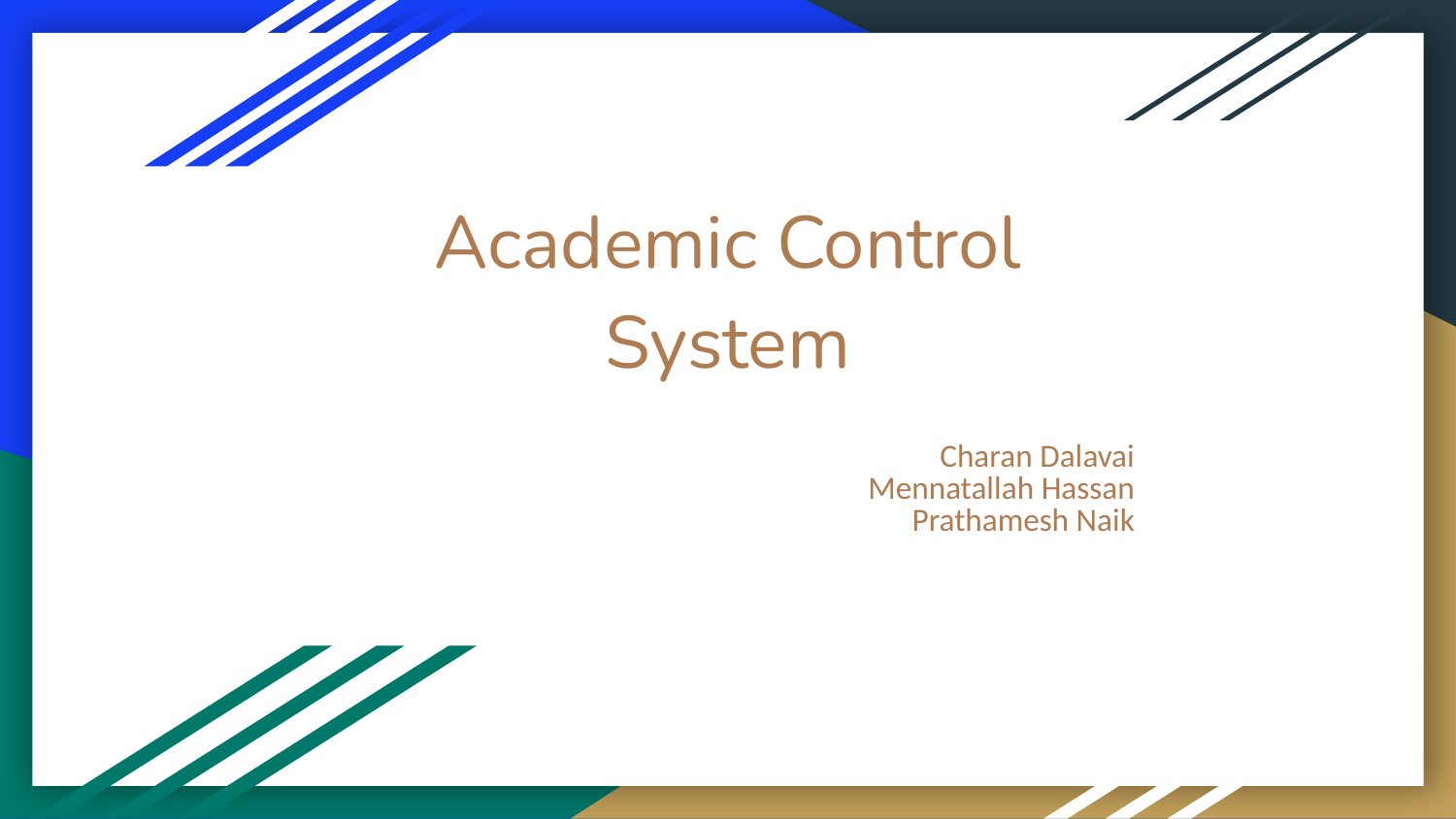

# Academic Control System
Charan Dalavai
Mennatallah Hassan
Prathamesh Naik